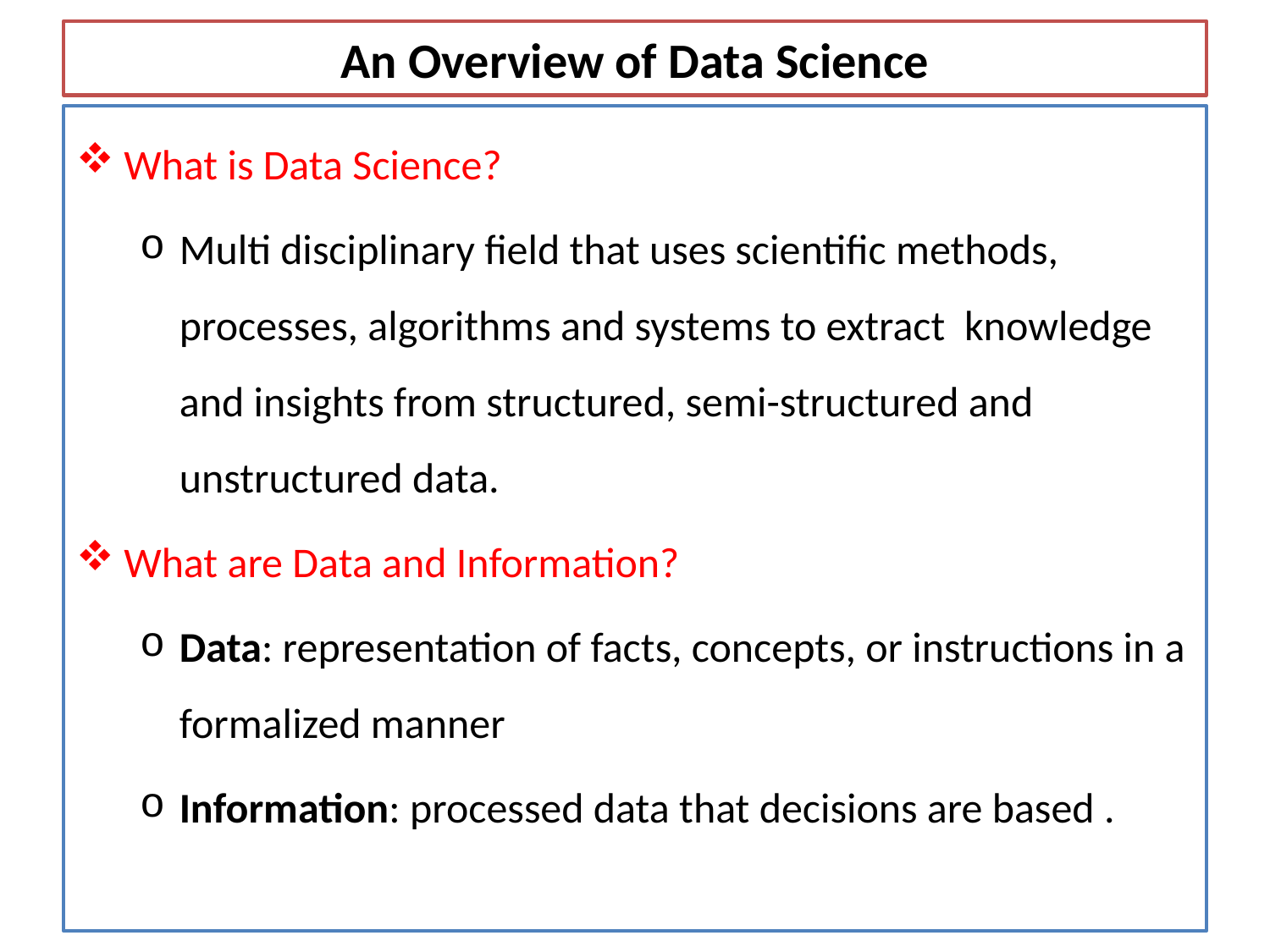

# An Overview of Data Science
What is Data Science?
Multi disciplinary field that uses scientific methods, processes, algorithms and systems to extract  knowledge and insights from structured, semi-structured and unstructured data.
What are Data and Information?
Data: representation of facts, concepts, or instructions in a formalized manner
Information: processed data that decisions are based .